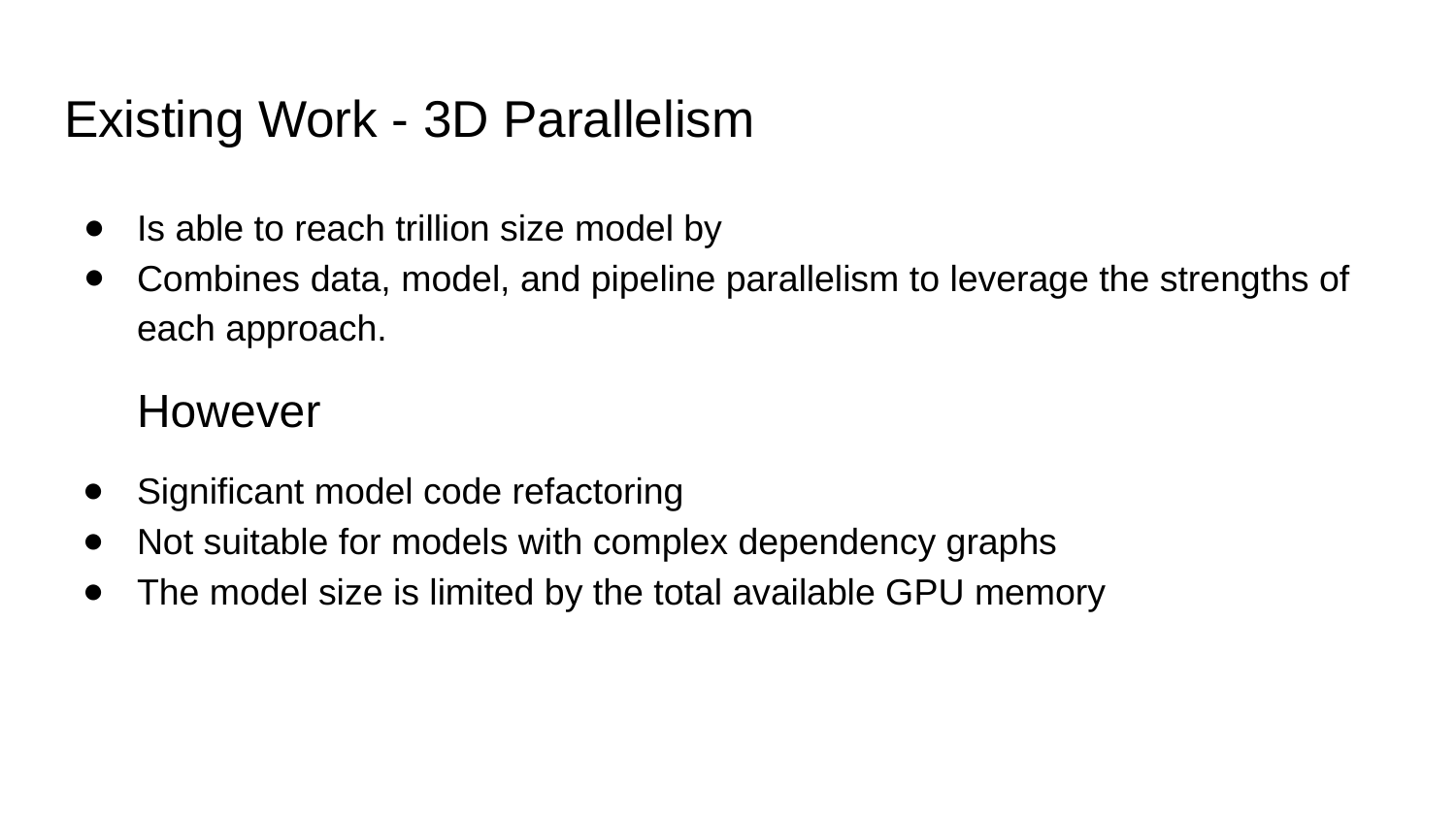

# Existing Work - 3D Parallelism
Is able to reach trillion size model by
Combines data, model, and pipeline parallelism to leverage the strengths of each approach.
However
Significant model code refactoring
Not suitable for models with complex dependency graphs
The model size is limited by the total available GPU memory